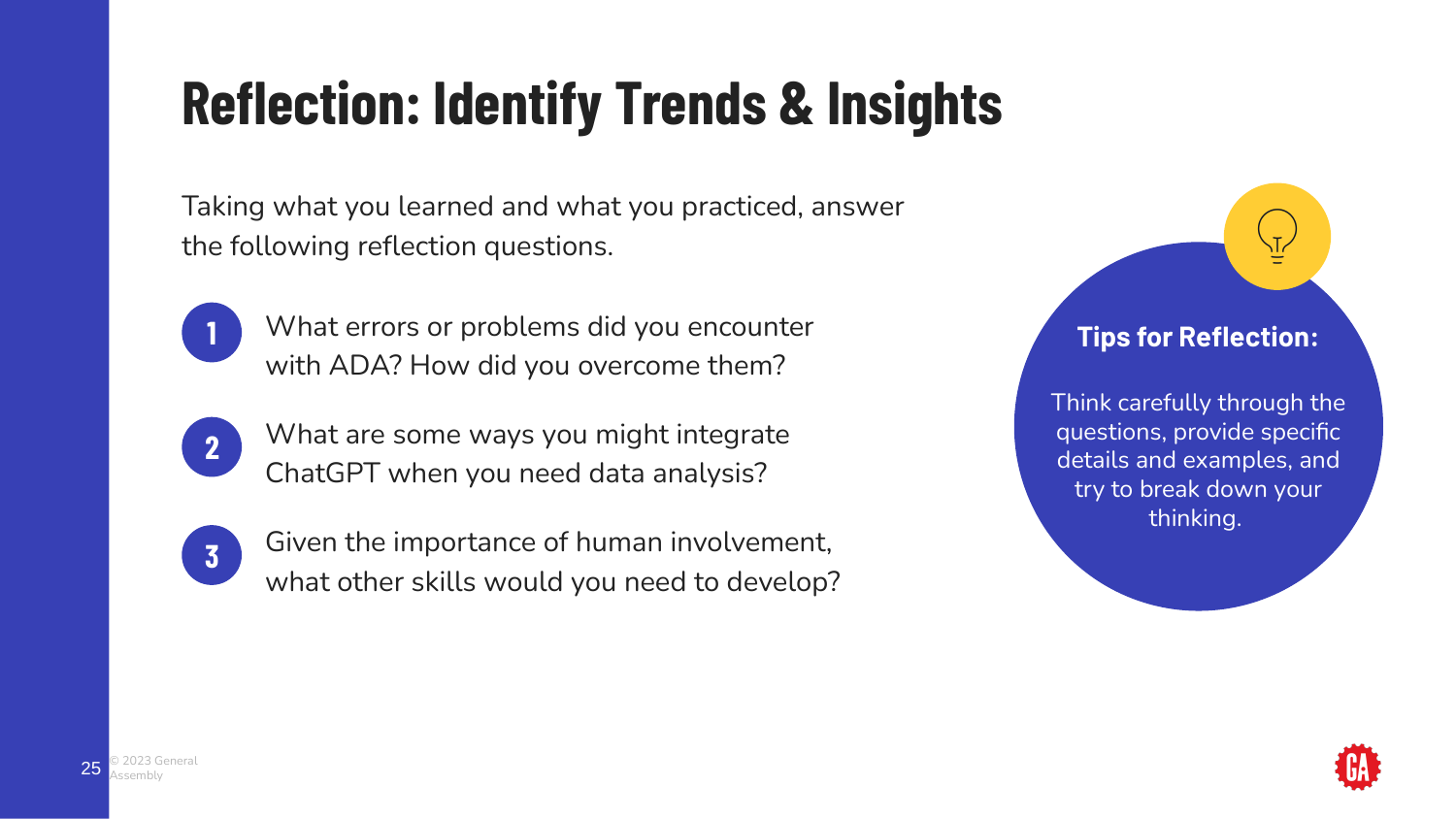

# Reflection: Identify Trends & Insights

1
What errors or problems did you encounter with ADA? How did you overcome them?
What are some ways you might integrate ChatGPT when you need data analysis?
2
Given the importance of human involvement, what other skills would you need to develop?
3
25